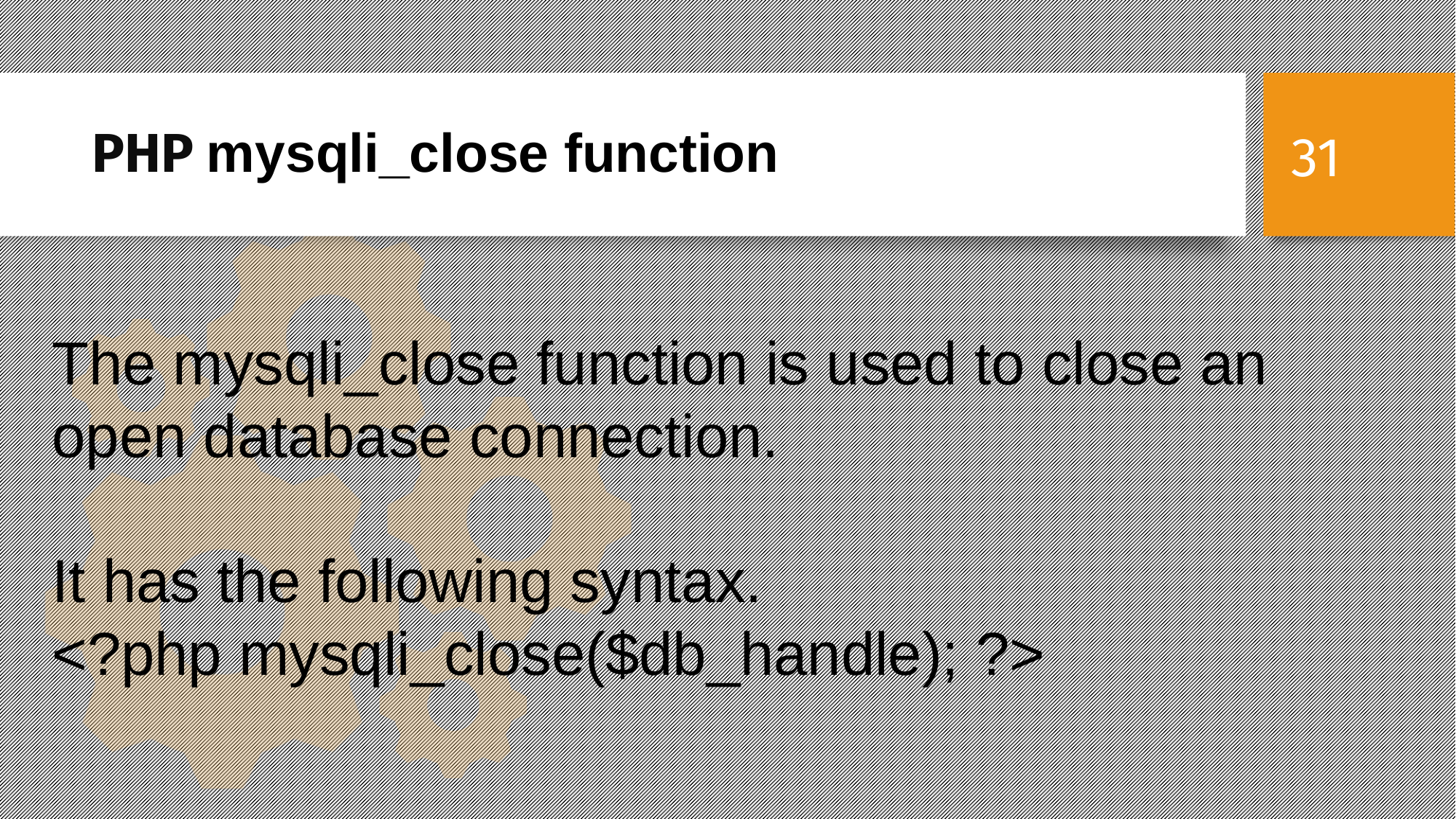

PHP mysqli_close function
31
The mysqli_close function is used to close an open database connection.

It has the following syntax.
<?php mysqli_close($db_handle); ?>